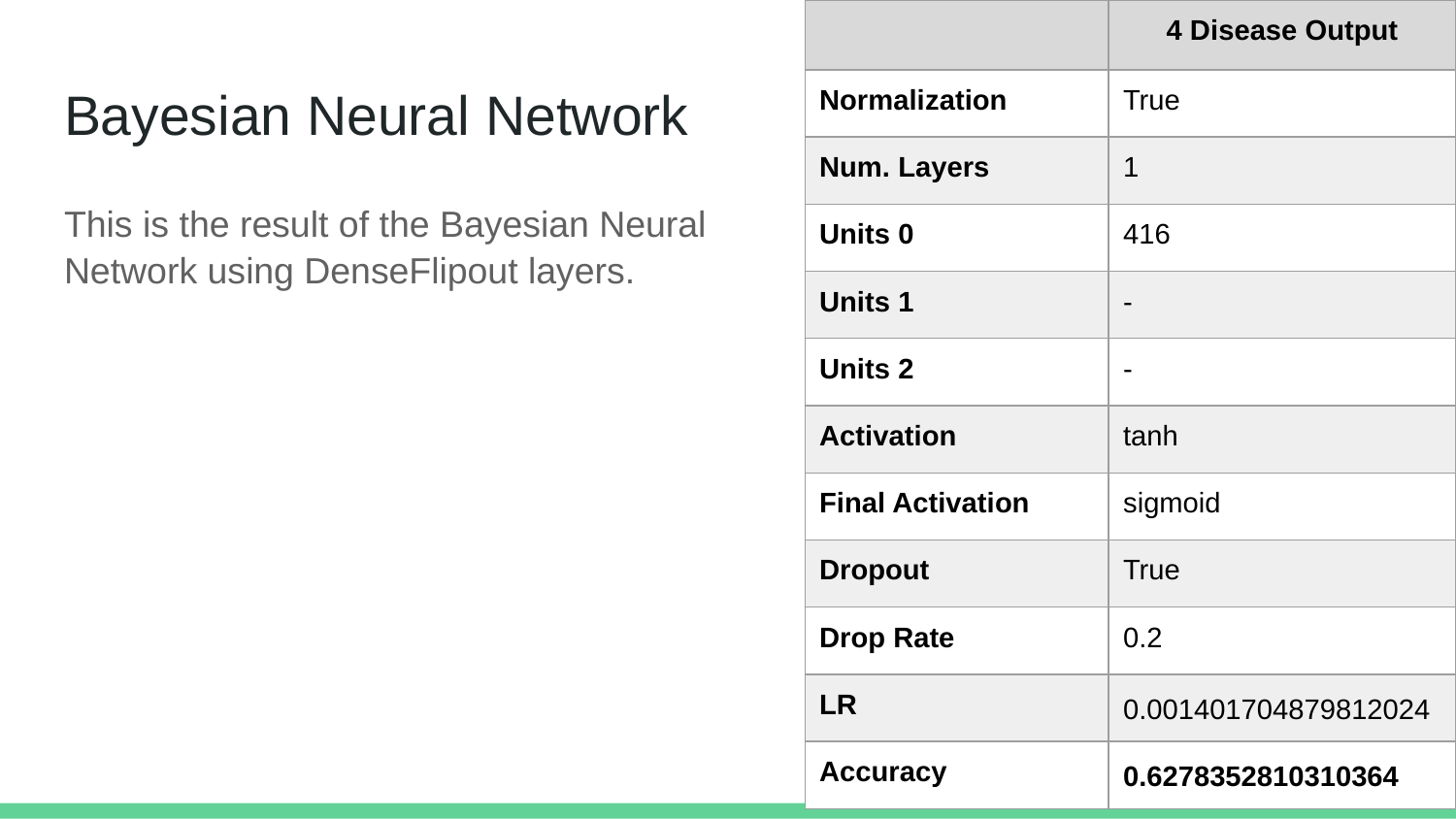

|  | 4 Disease Output |
| --- | --- |
| Normalization | True |
| Num. Layers | 1 |
| Units 0 | 416 |
| Units 1 | - |
| Units 2 | - |
| Activation | tanh |
| Final Activation | sigmoid |
| Dropout | True |
| Drop Rate | 0.2 |
| LR | 0.001401704879812024 |
| Accuracy | 0.6278352810310364 |
# Bayesian Neural Network
This is the result of the Bayesian Neural Network using DenseFlipout layers.